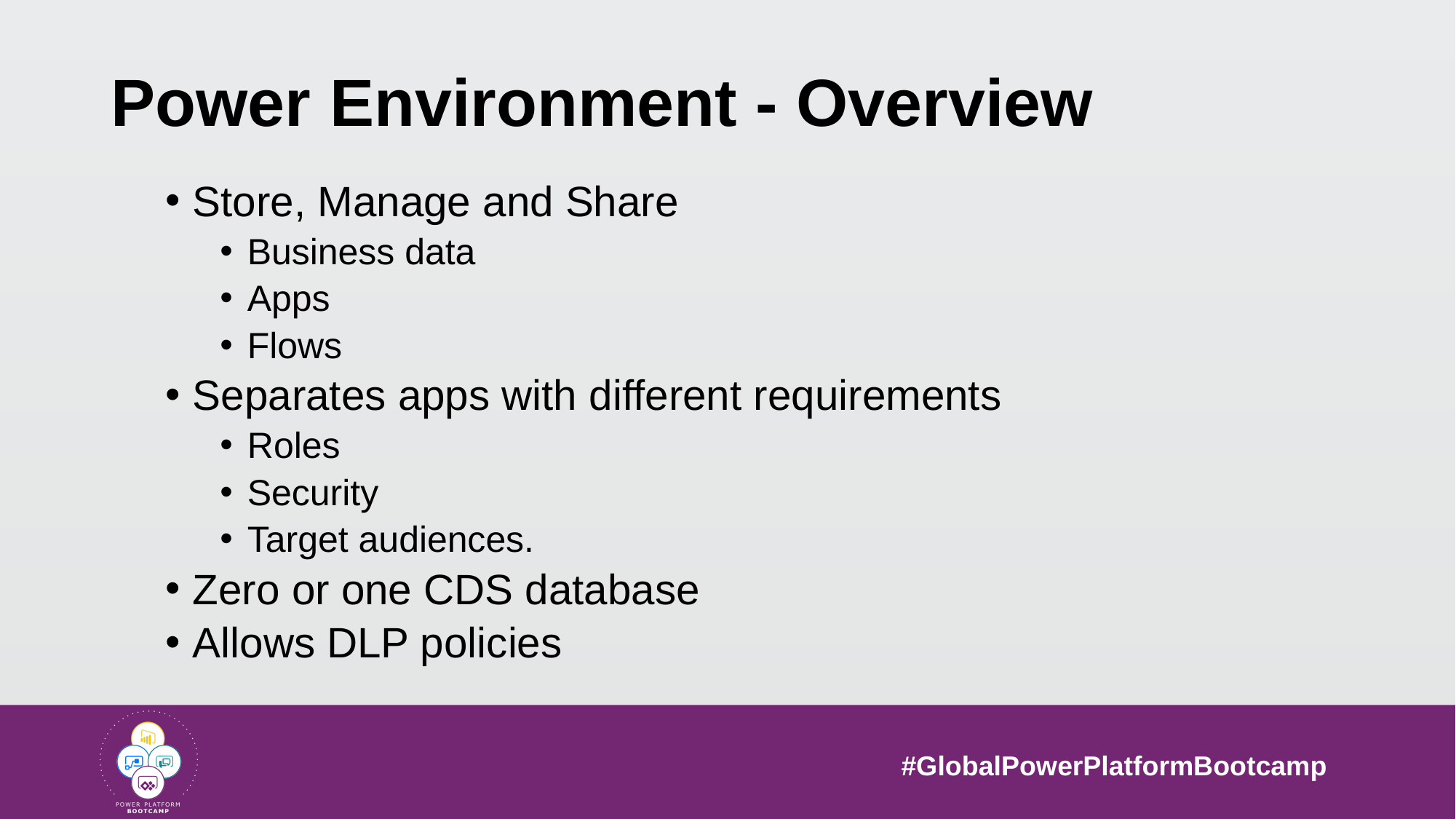

# Power Environment - Overview​
Store, Manage and Share
Business data
Apps
Flows
Separates apps with different requirements
Roles
Security
Target audiences.
Zero or one CDS database​
Allows DLP policies